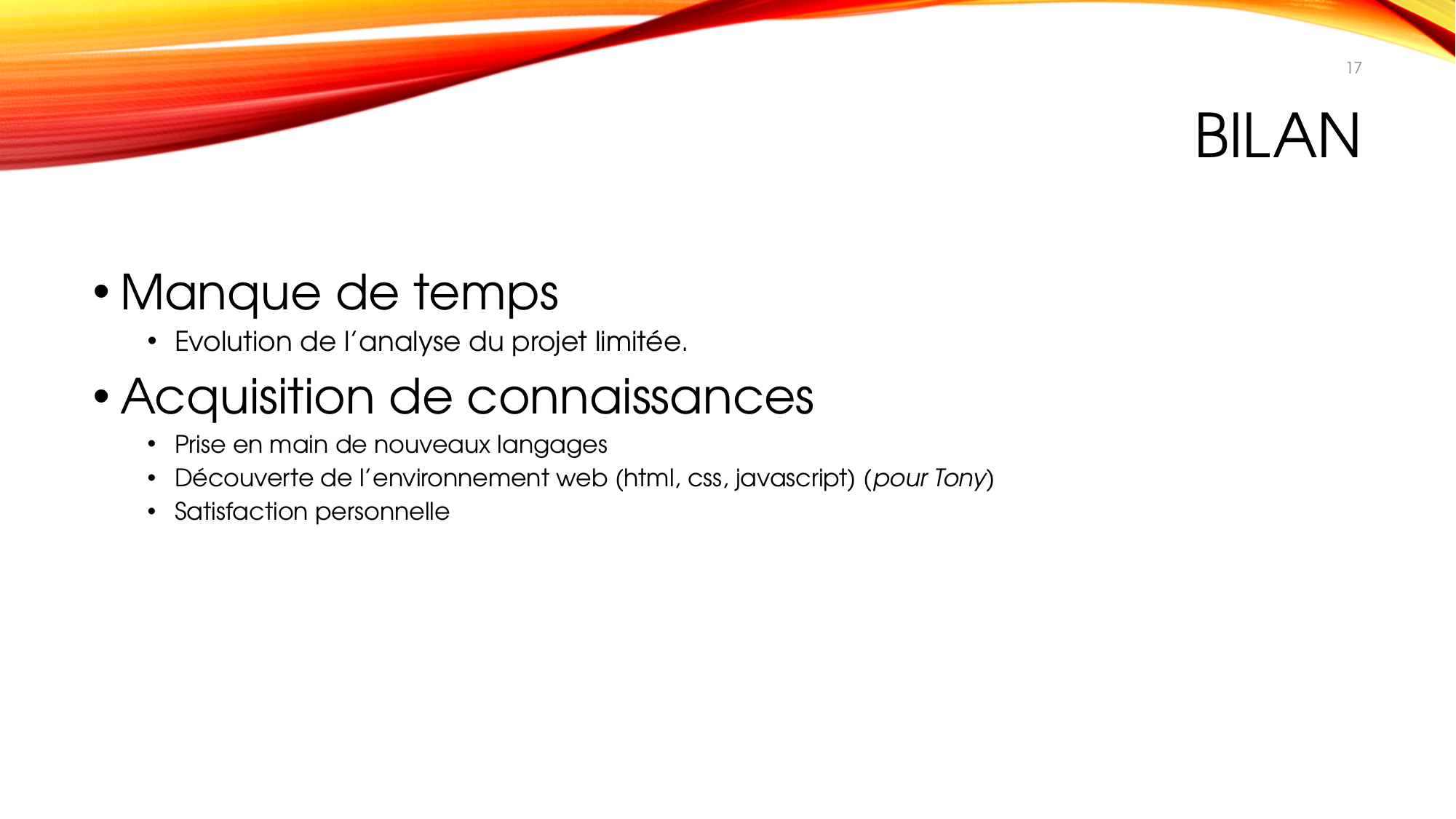

17
# Bilan
Manque de temps
Evolution de l’analyse du projet limitée.
Acquisition de connaissances
Prise en main de nouveaux langages
Découverte de l’environnement web (html, css, javascript) (pour Tony)
Satisfaction personnelle